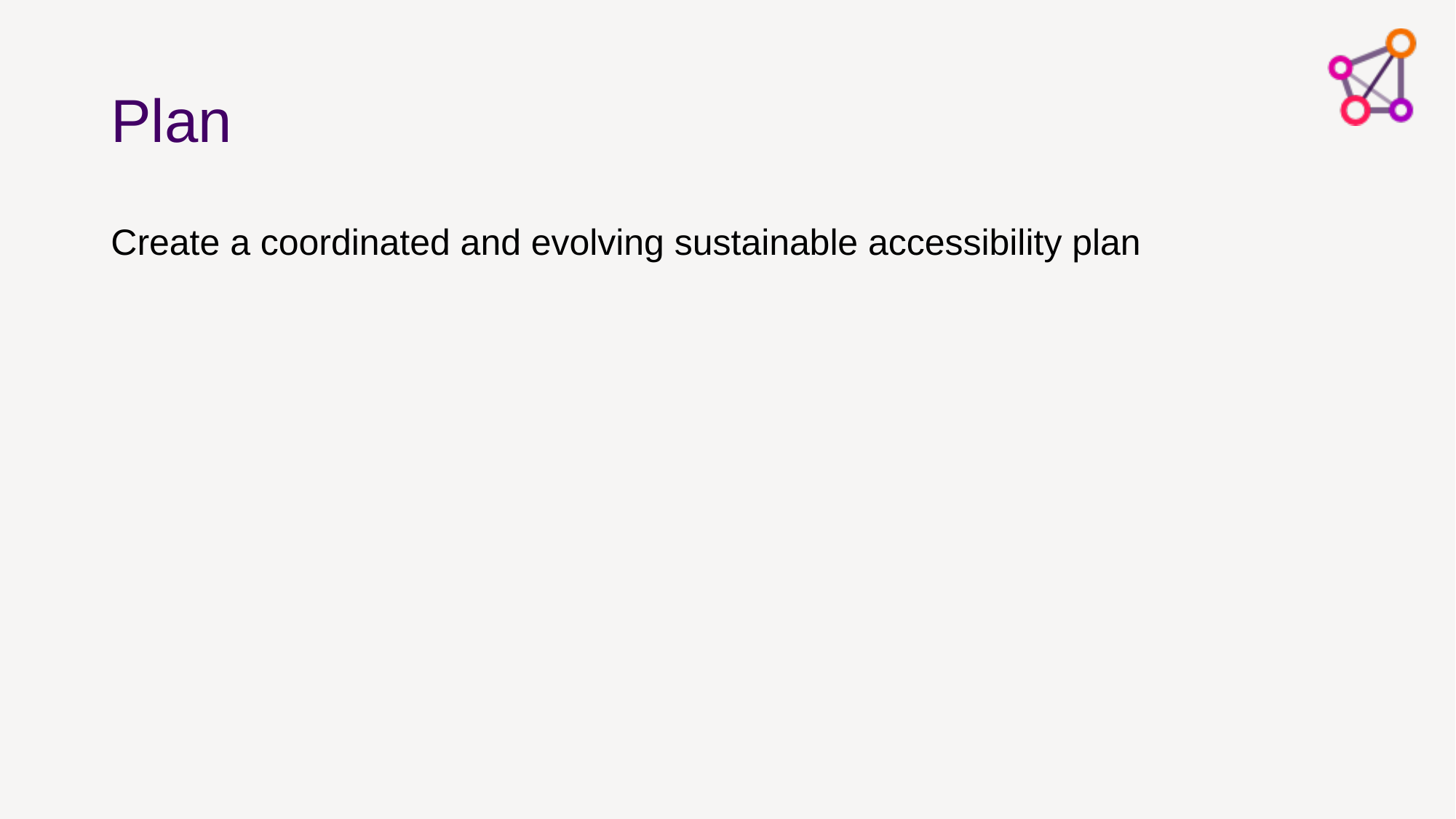

# Plan
Create a coordinated and evolving sustainable accessibility plan